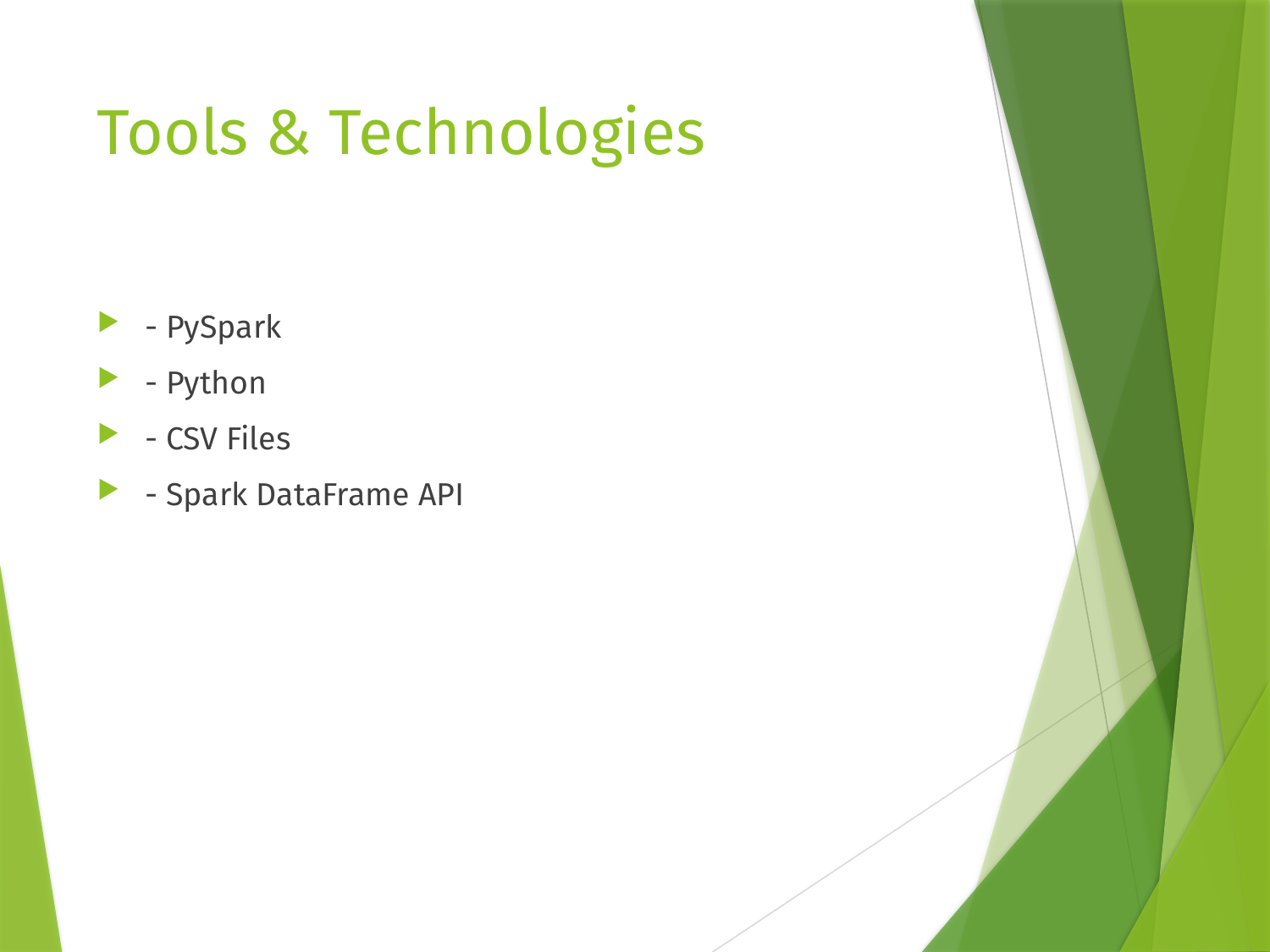

# Tools & Technologies
- PySpark
- Python
- CSV Files
- Spark DataFrame API